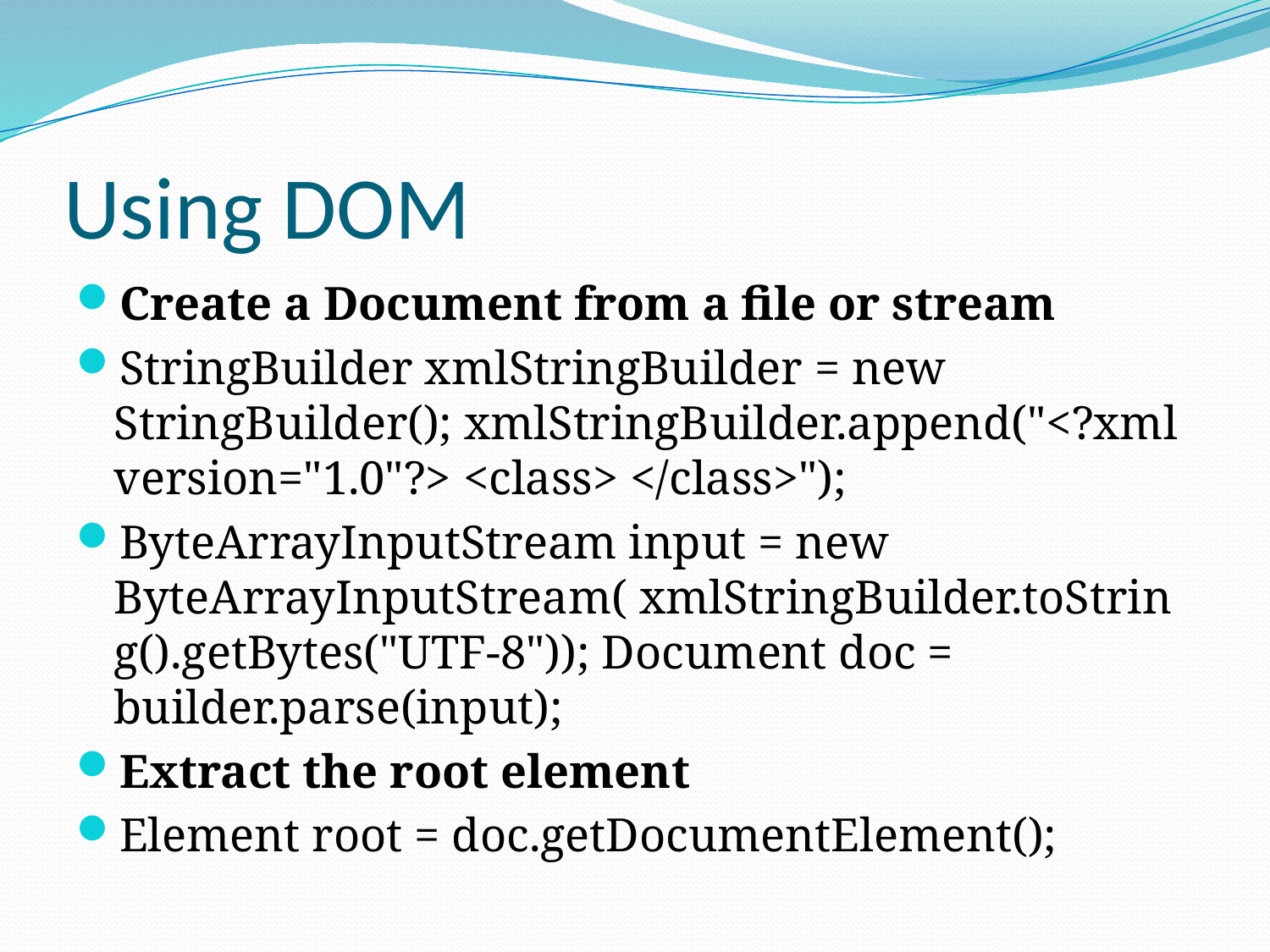

# Using DOM
Create a Document from a file or stream
StringBuilder xmlStringBuilder = new StringBuilder(); xmlStringBuilder.append("<?xml version="1.0"?> <class> </class>");
ByteArrayInputStream input = new ByteArrayInputStream( xmlStringBuilder.toString().getBytes("UTF-8")); Document doc = builder.parse(input);
Extract the root element
Element root = doc.getDocumentElement();